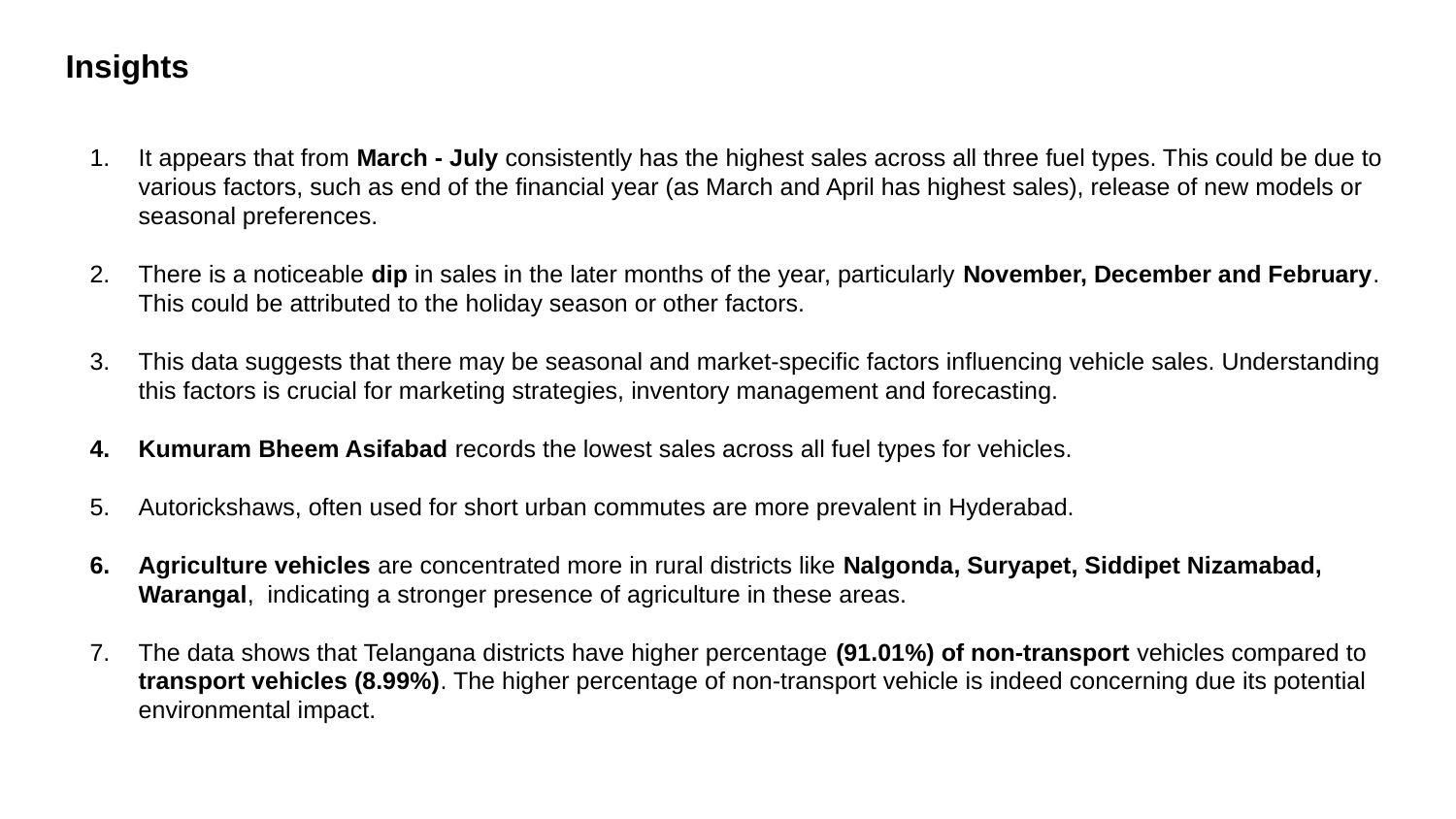

Insights

It appears that from March - July consistently has the highest sales across all three fuel types. This could be due to various factors, such as end of the financial year (as March and April has highest sales), release of new models or seasonal preferences.

There is a noticeable dip in sales in the later months of the year, particularly November, December and February. This could be attributed to the holiday season or other factors.

This data suggests that there may be seasonal and market-specific factors influencing vehicle sales. Understanding this factors is crucial for marketing strategies, inventory management and forecasting.

Kumuram Bheem Asifabad records the lowest sales across all fuel types for vehicles.

Autorickshaws, often used for short urban commutes are more prevalent in Hyderabad.
Agriculture vehicles are concentrated more in rural districts like Nalgonda, Suryapet, Siddipet Nizamabad, Warangal,  indicating a stronger presence of agriculture in these areas.

The data shows that Telangana districts have higher percentage (91.01%) of non-transport vehicles compared to transport vehicles (8.99%). The higher percentage of non-transport vehicle is indeed concerning due its potential environmental impact.